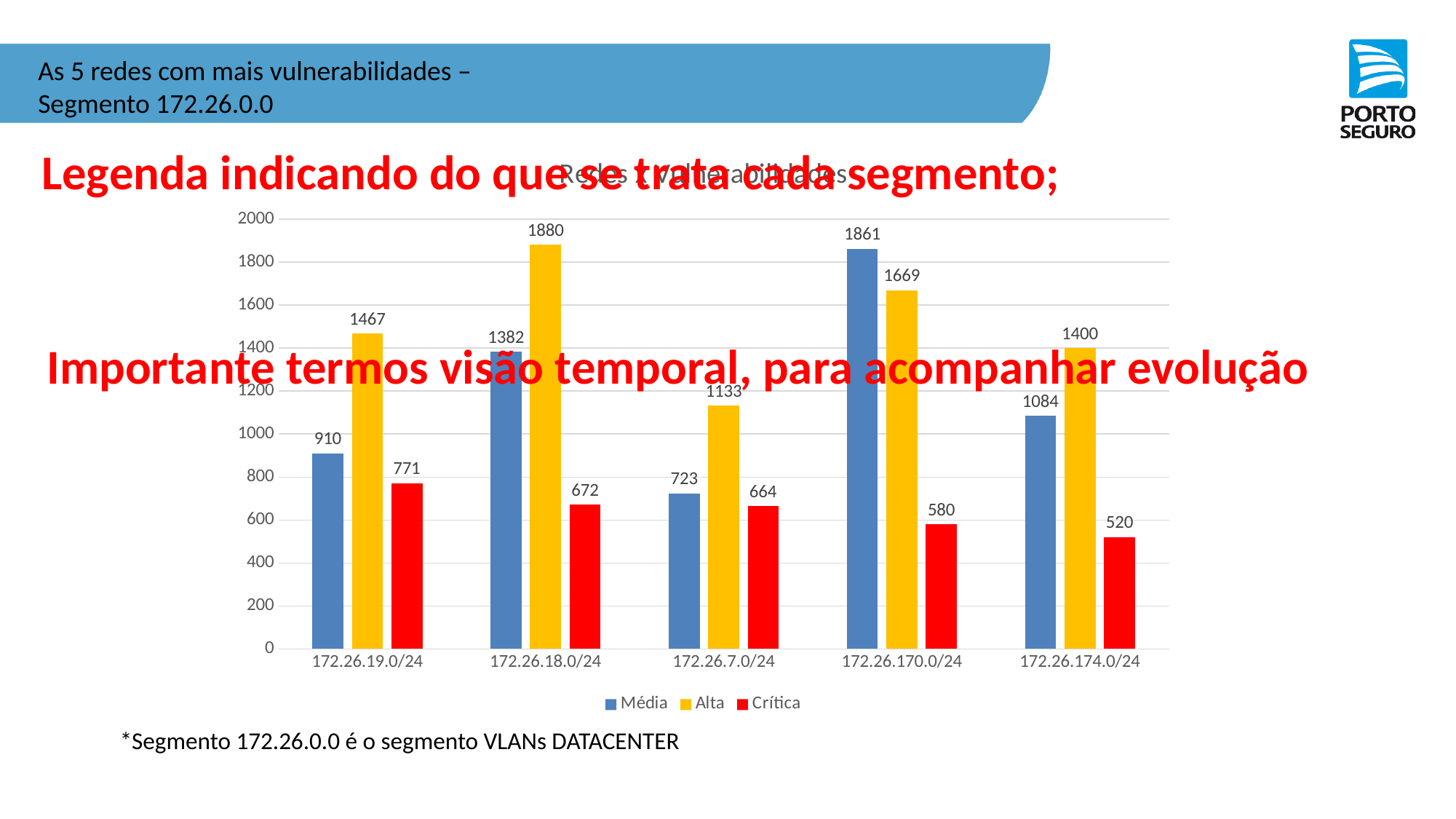

Aplicações  Web
As 5 redes com mais vulnerabilidades – Segmento 172.26.0.0
Infraestrutura
Servidores
Esações de  Trabalho
Redes
Legenda indicando do que se trata cada segmento;

### Chart: Redes x Vulnerabilidades

| Category | Média | Alta | Crítica |
|---|---|---|---|
| 172.26.19.0/24 | 910.0 | 1467.0 | 771.0 |
| 172.26.18.0/24 | 1382.0 | 1880.0 | 672.0 |
| 172.26.7.0/24 | 723.0 | 1133.0 | 664.0 |
| 172.26.170.0/24 | 1861.0 | 1669.0 | 580.0 |
| 172.26.174.0/24 | 1084.0 | 1400.0 | 520.0 |
Aplicativos  Móveis
Azul Seguros
Importante termos visão temporal, para acompanhar evolução
*Segmento 172.26.0.0 é o segmento VLANs DATACENTER